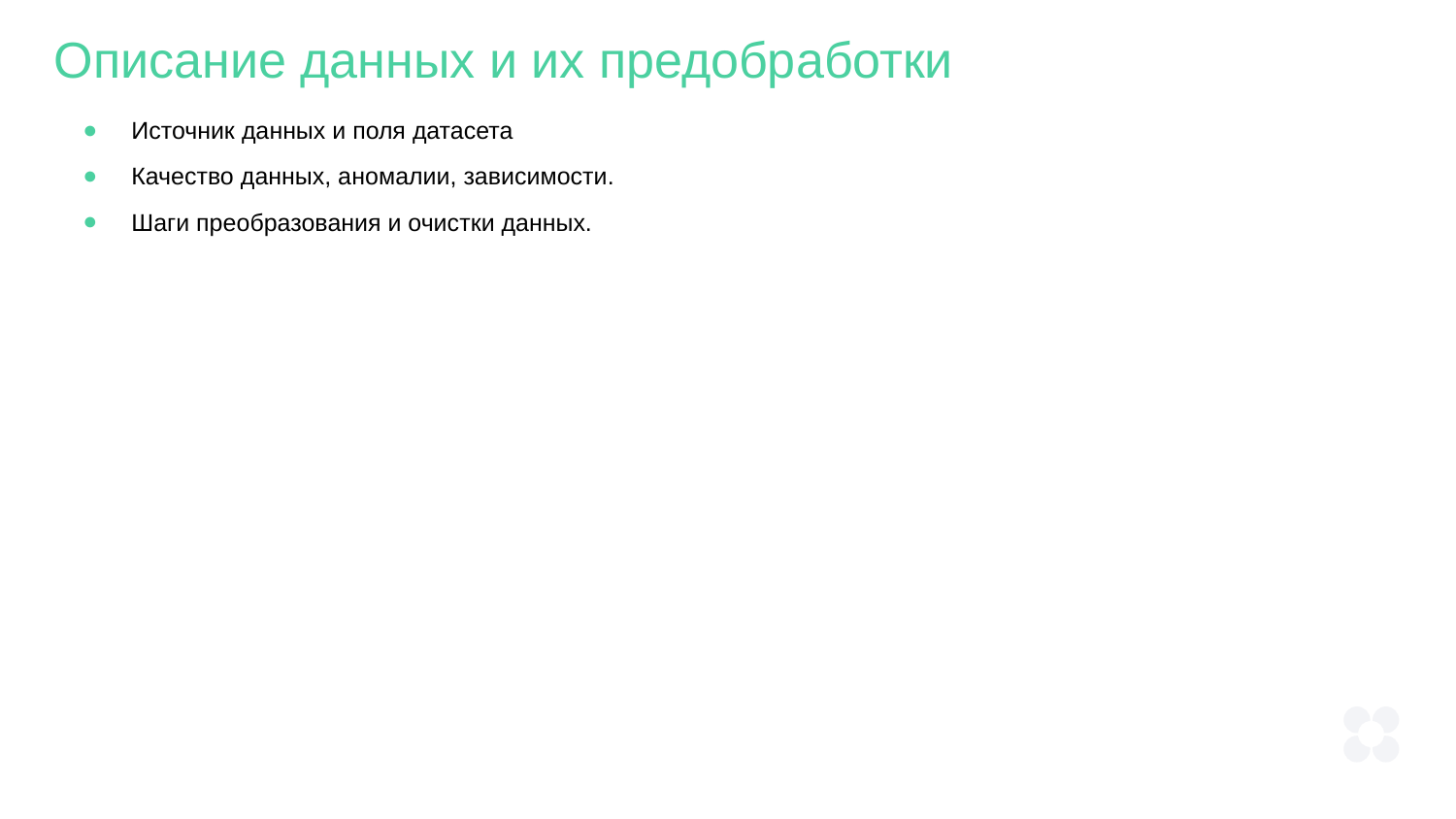

Описание данных и их предобработки
Источник данных и поля датасета
Качество данных, аномалии, зависимости.
Шаги преобразования и очистки данных.